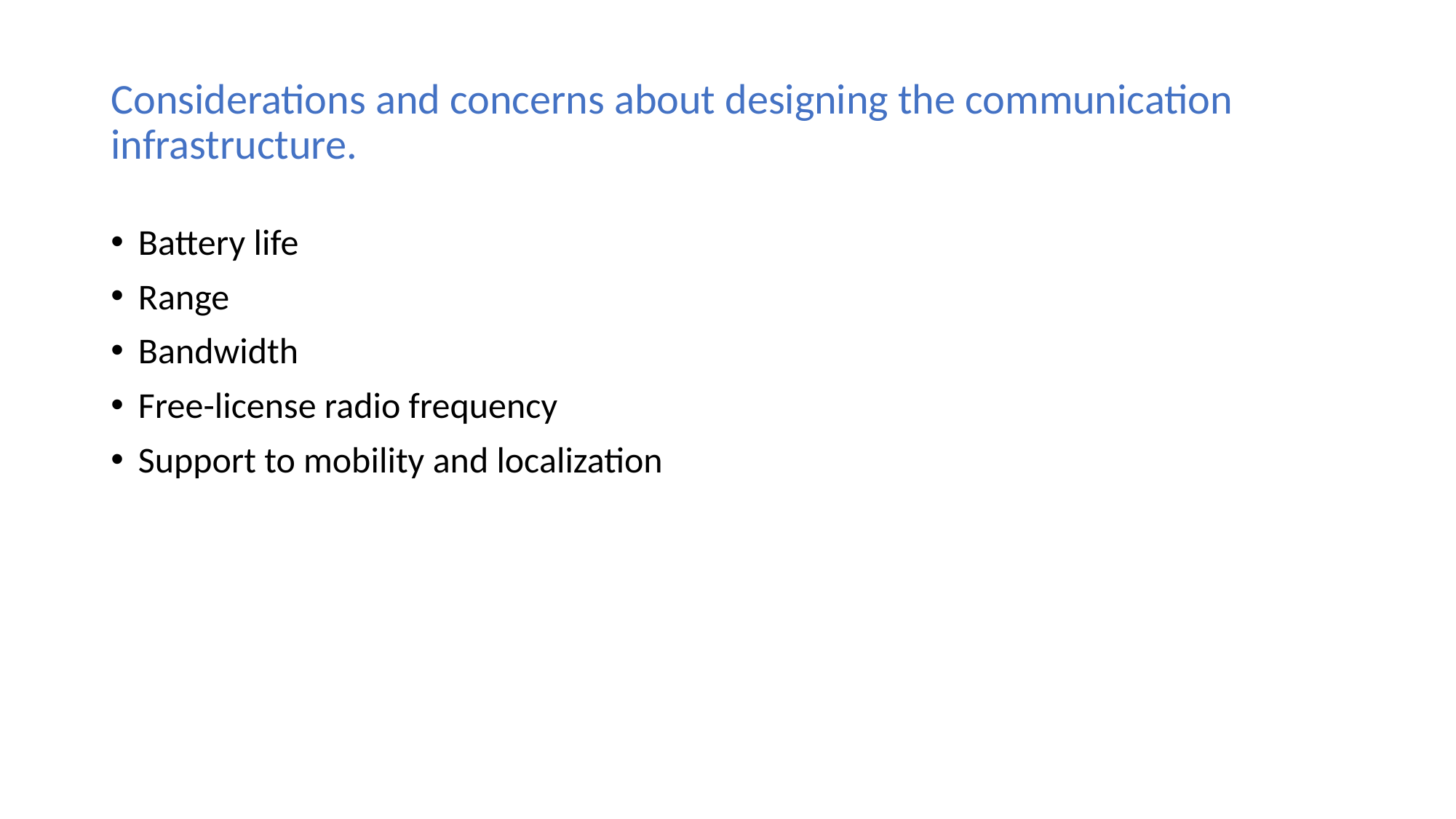

# Considerations and concerns about designing the communication infrastructure.
Battery life
Range
Bandwidth
Free-license radio frequency
Support to mobility and localization